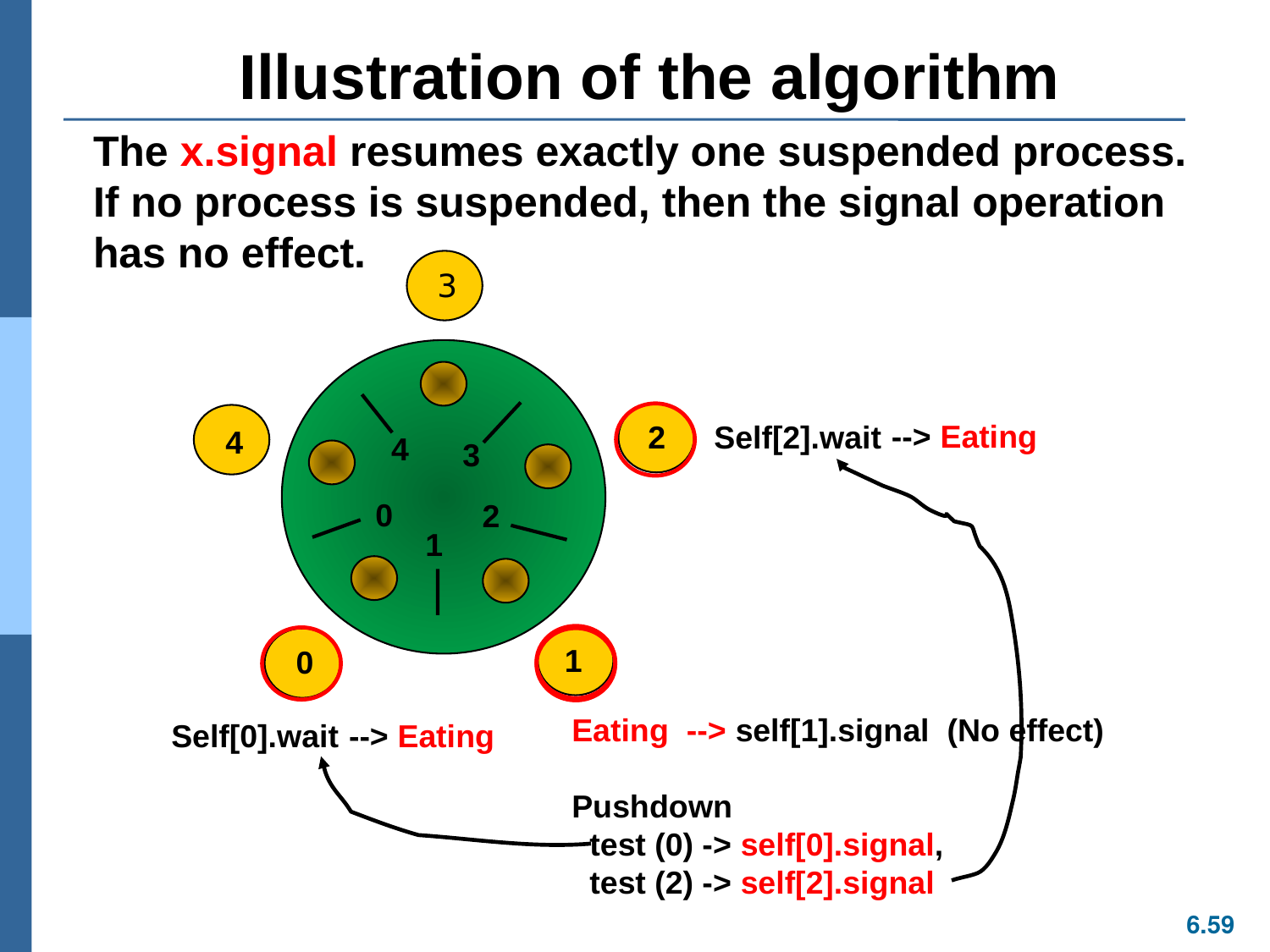

# Illustration of the algorithm
The x.signal resumes exactly one suspended process.
If no process is suspended, then the signal operation has no effect.

3

--> Eating
2
Self[2].wait
4
4
3

0
2
1

1
0
Eating  --> self[1].signal  (No effect)

Pushdown
  test (0) -> self[0].signal,
  test (2) -> self[2].signal
--> Eating
Self[0].wait